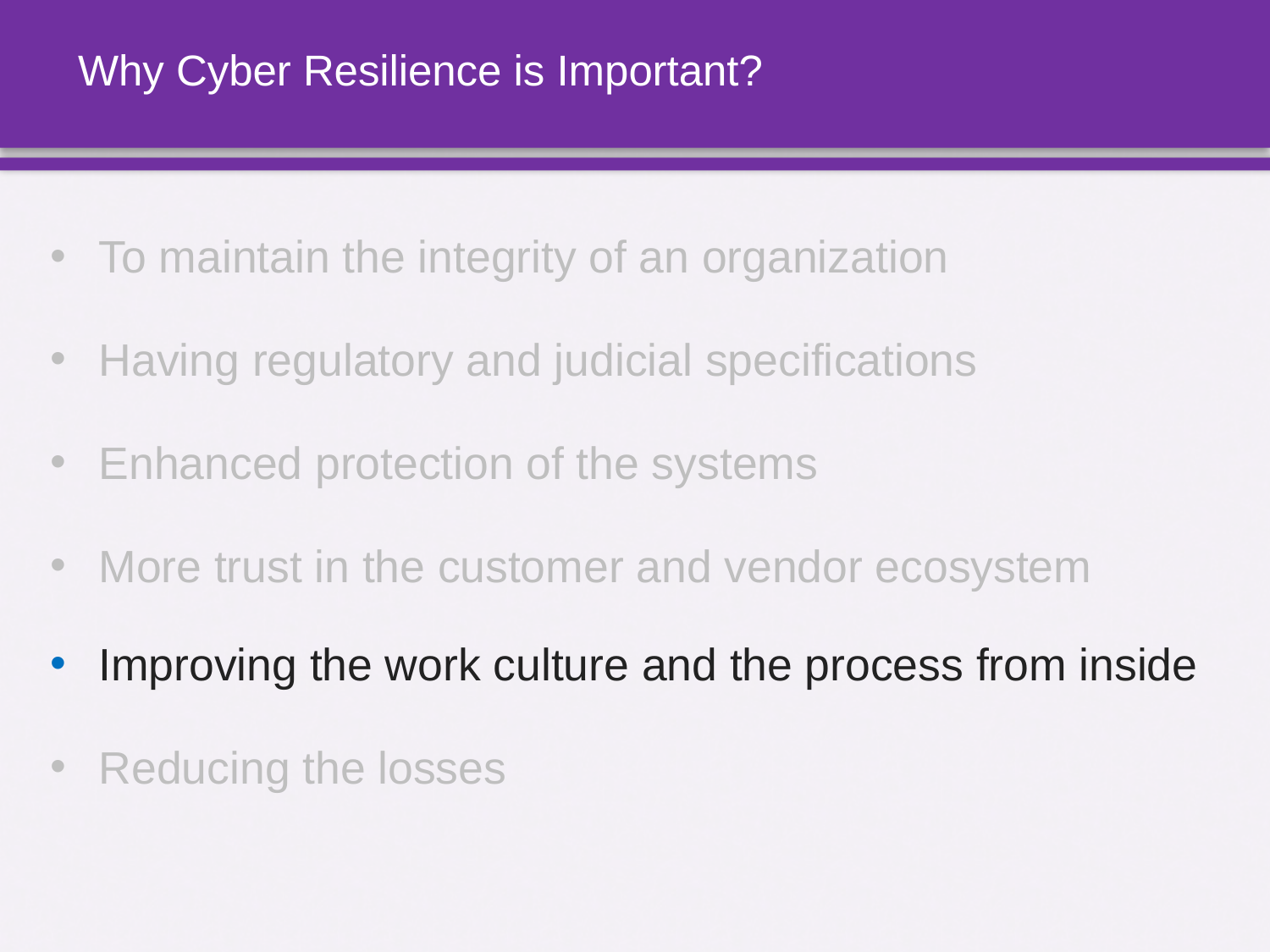

# Why Cyber Resilience is Important?
To maintain the integrity of an organization
Having regulatory and judicial specifications
Enhanced protection of the systems
More trust in the customer and vendor ecosystem
Improving the work culture and the process from inside
Reducing the losses